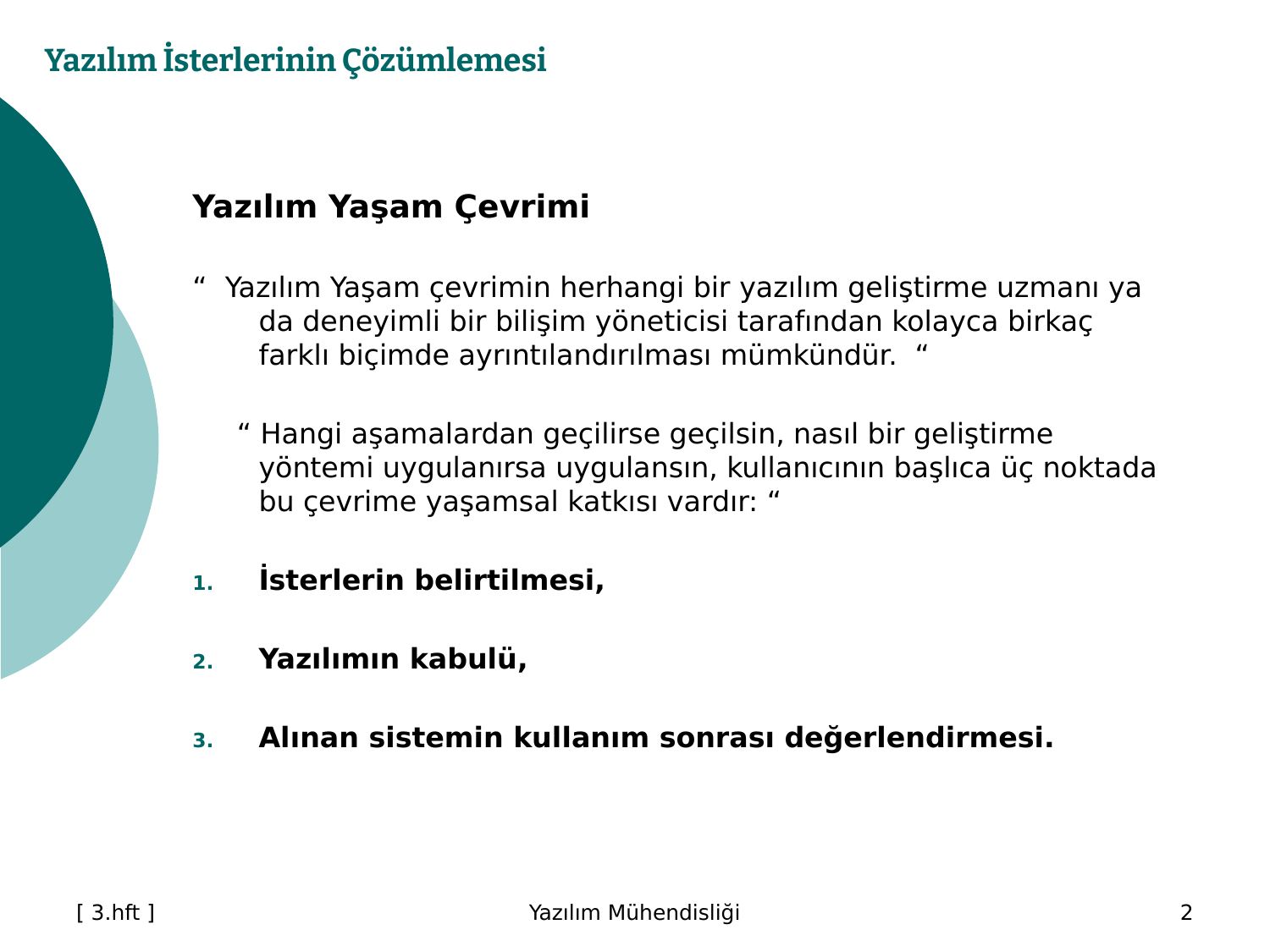

# Yazılım İsterlerinin Çözümlemesi
Yazılım Yaşam Çevrimi

“  Yazılım Yaşam çevrimin herhangi bir yazılım geliştirme uzmanı ya da deneyimli bir bilişim yöneticisi tarafından kolayca birkaç farklı biçimde ayrıntılandırılması mümkündür.  “

     “ Hangi aşamalardan geçilirse geçilsin, nasıl bir geliştirme yöntemi uygulanırsa uygulansın, kullanıcının başlıca üç noktada bu çevrime yaşamsal katkısı vardır: “

İsterlerin belirtilmesi,

Yazılımın kabulü,

Alınan sistemin kullanım sonrası değerlendirmesi.

[ 3.hft ]
Yazılım Mühendisliği
2